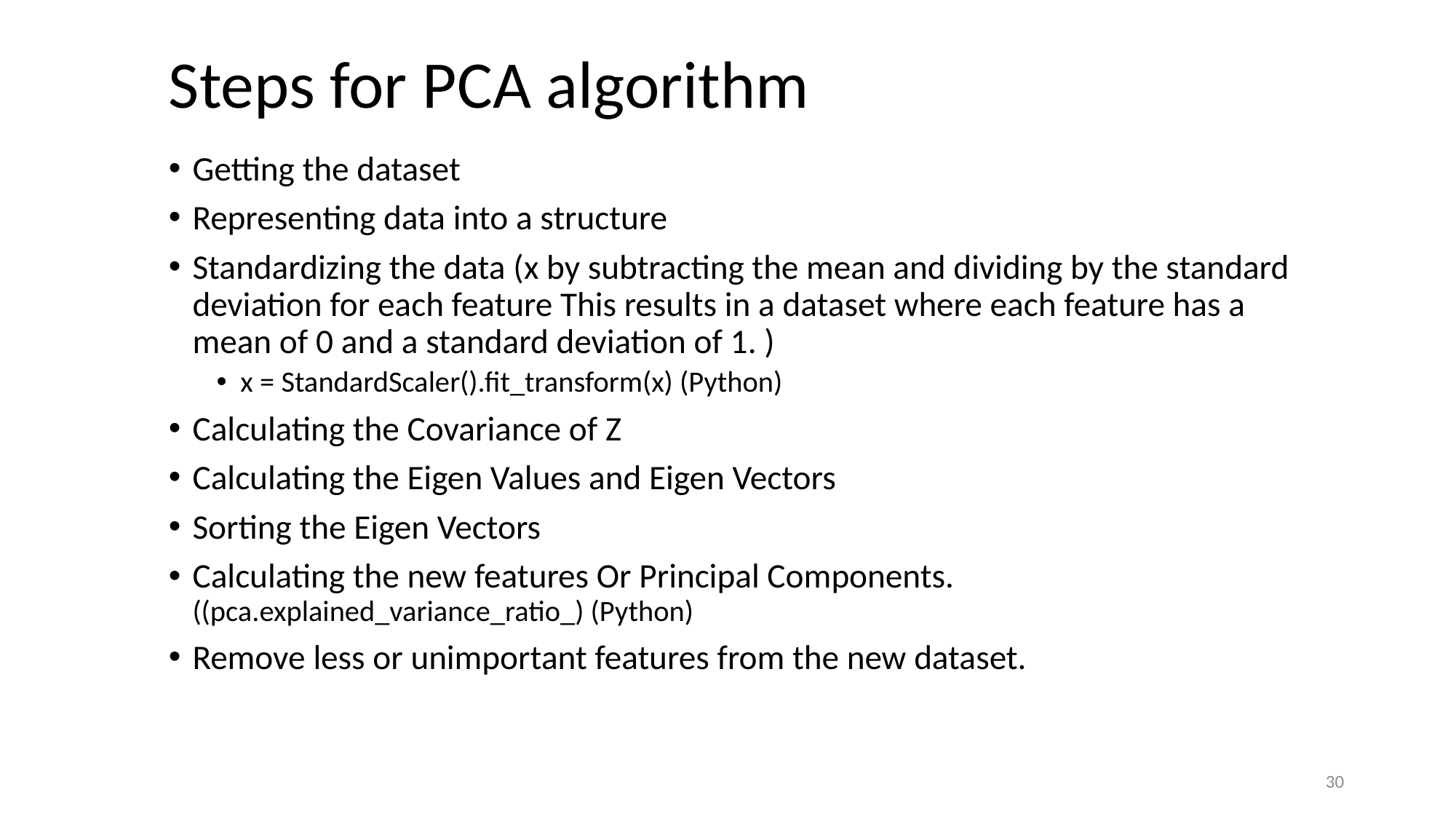

# Steps for PCA algorithm
Getting the dataset
Representing data into a structure
Standardizing the data (x by subtracting the mean and dividing by the standard deviation for each feature This results in a dataset where each feature has a mean of 0 and a standard deviation of 1. )
x = StandardScaler().fit_transform(x) (Python)
Calculating the Covariance of Z
Calculating the Eigen Values and Eigen Vectors
Sorting the Eigen Vectors
Calculating the new features Or Principal Components. 	((pca.explained_variance_ratio_) (Python)
Remove less or unimportant features from the new dataset.
30